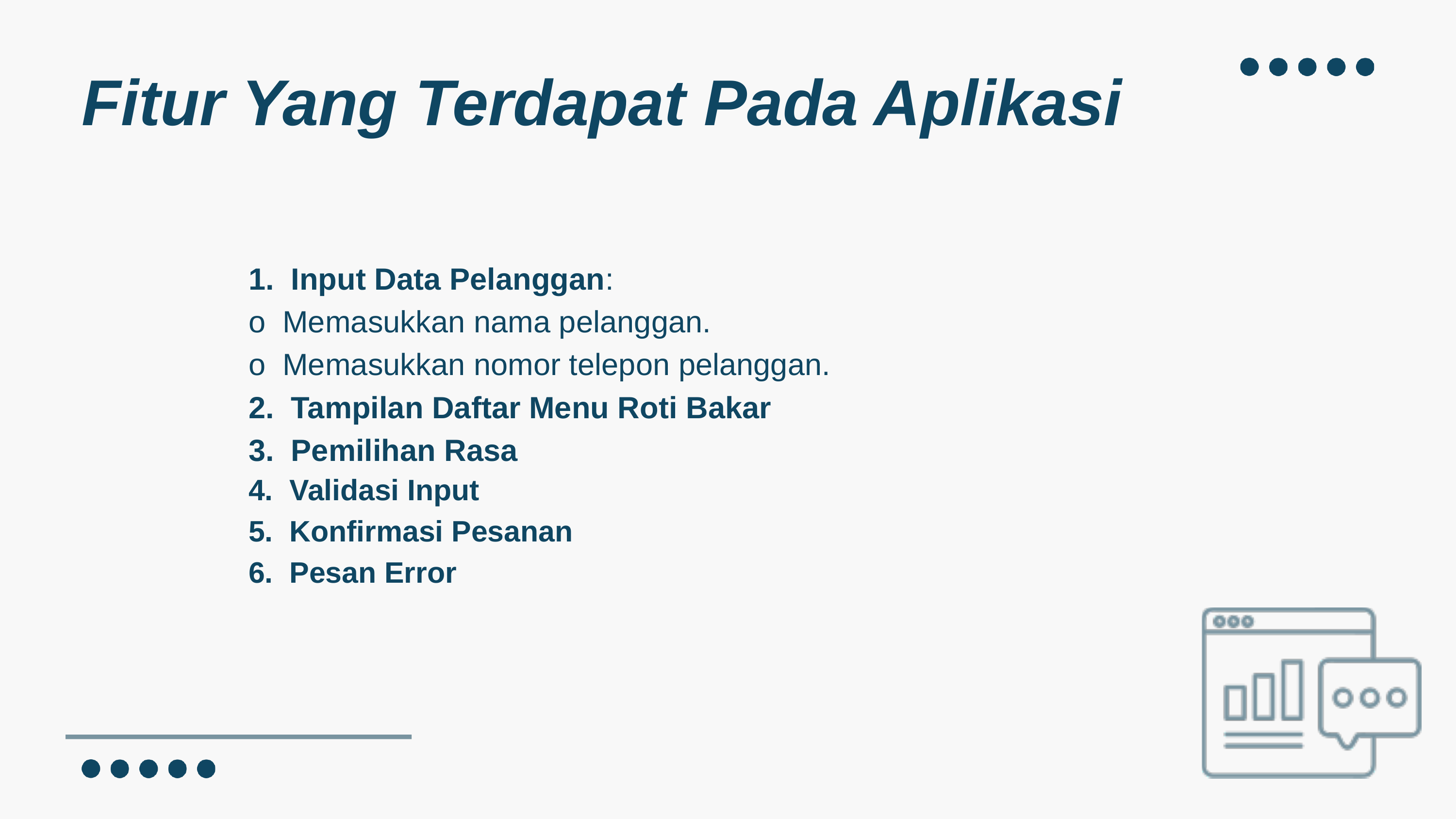

Fitur Yang Terdapat Pada Aplikasi

1.  Input Data Pelanggan:
o  Memasukkan nama pelanggan.
o  Memasukkan nomor telepon pelanggan.
2.  Tampilan Daftar Menu Roti Bakar
3.  Pemilihan Rasa

4.  Validasi Input
5.  Konfirmasi Pesanan
6.  Pesan Error